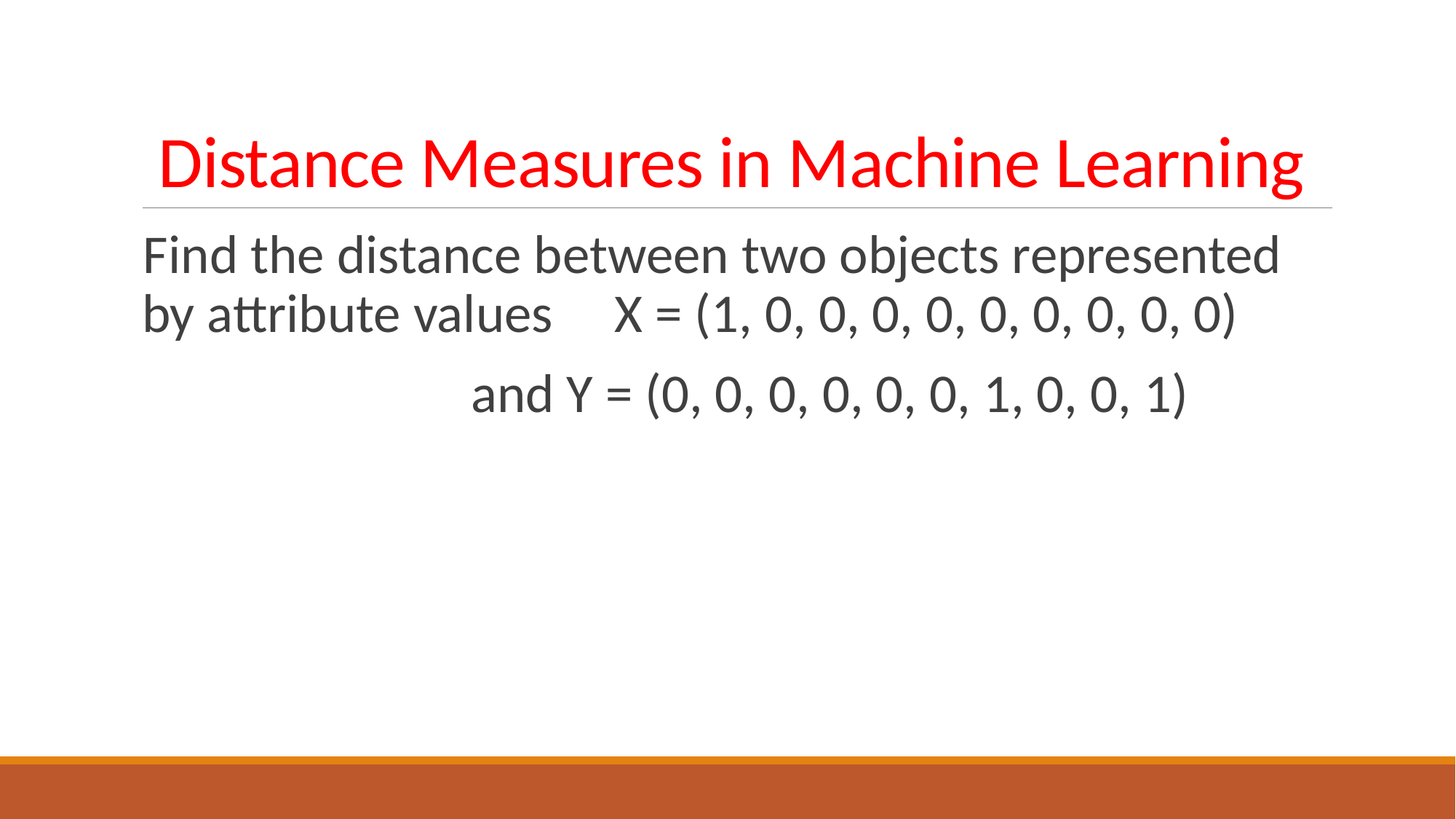

# Distance Measures in Machine Learning
Find the distance between two objects represented by attribute values     X = (1, 0, 0, 0, 0, 0, 0, 0, 0, 0)
			 and Y = (0, 0, 0, 0, 0, 0, 1, 0, 0, 1)